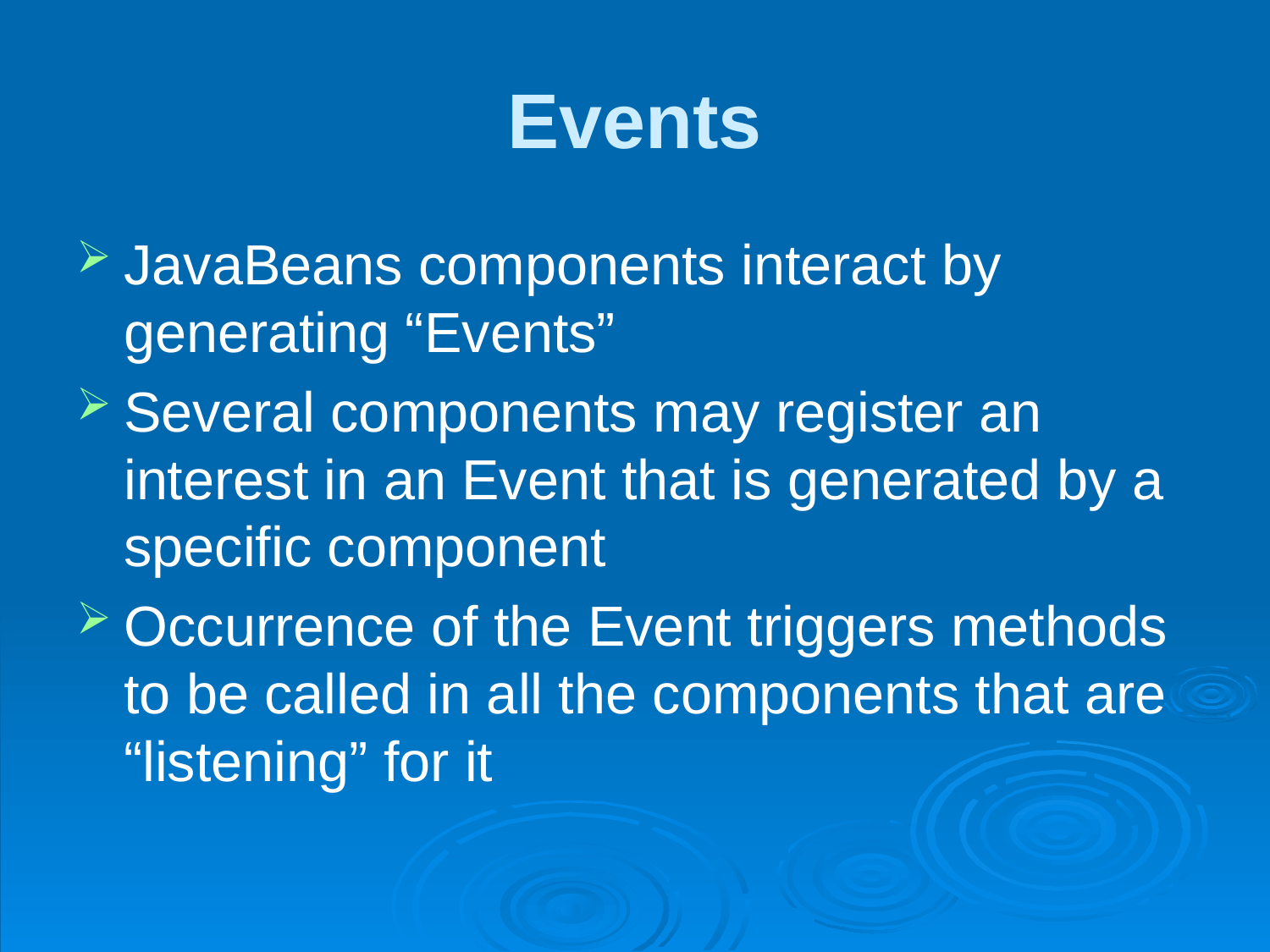

# Events
JavaBeans components interact by generating “Events”
Several components may register an interest in an Event that is generated by a specific component
Occurrence of the Event triggers methods to be called in all the components that are “listening” for it